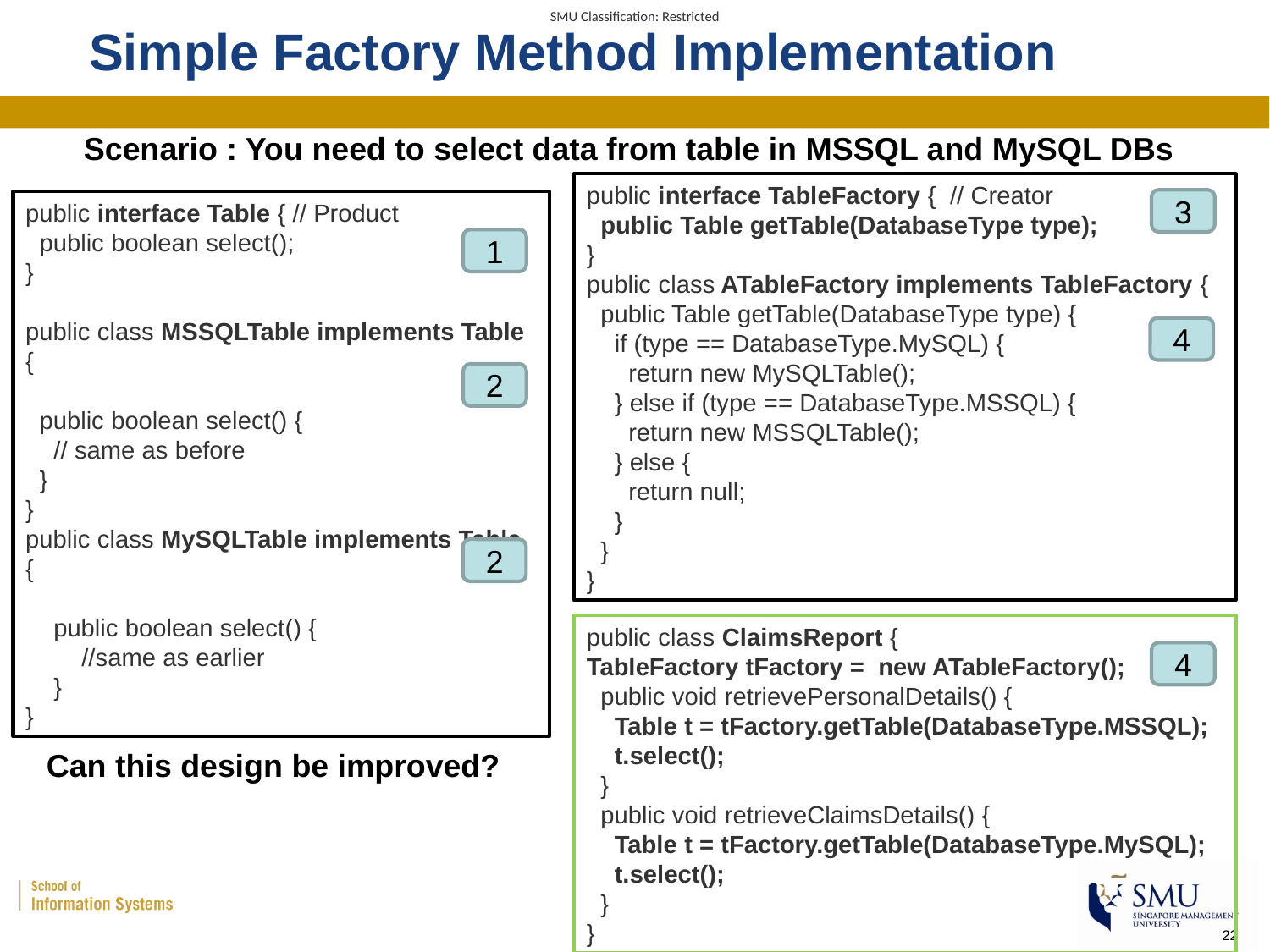

# Simple Factory Method Implementation
Scenario : You need to select data from table in MSSQL and MySQL DBs
public interface TableFactory {  // Creator
  public Table getTable(DatabaseType type);
}
public class ATableFactory implements TableFactory {
  public Table getTable(DatabaseType type) {
    if (type == DatabaseType.MySQL) {
      return new MySQLTable();
    } else if (type == DatabaseType.MSSQL) {
      return new MSSQLTable();
    } else {
      return null;
    }
  }
}
3
public interface Table { // Product
  public boolean select();
}

public class MSSQLTable implements Table {

  public boolean select() {
    // same as before
  }
}
public class MySQLTable implements Table {

    public boolean select() {
        //same as earlier
    }
}
1
4
2
2
public class ClaimsReport {
TableFactory tFactory =  new ATableFactory();
  public void retrievePersonalDetails() {
    Table t = tFactory.getTable(DatabaseType.MSSQL);
    t.select();
  }
  public void retrieveClaimsDetails() {
    Table t = tFactory.getTable(DatabaseType.MySQL);
    t.select();
  }
}
4
Can this design be improved?
22